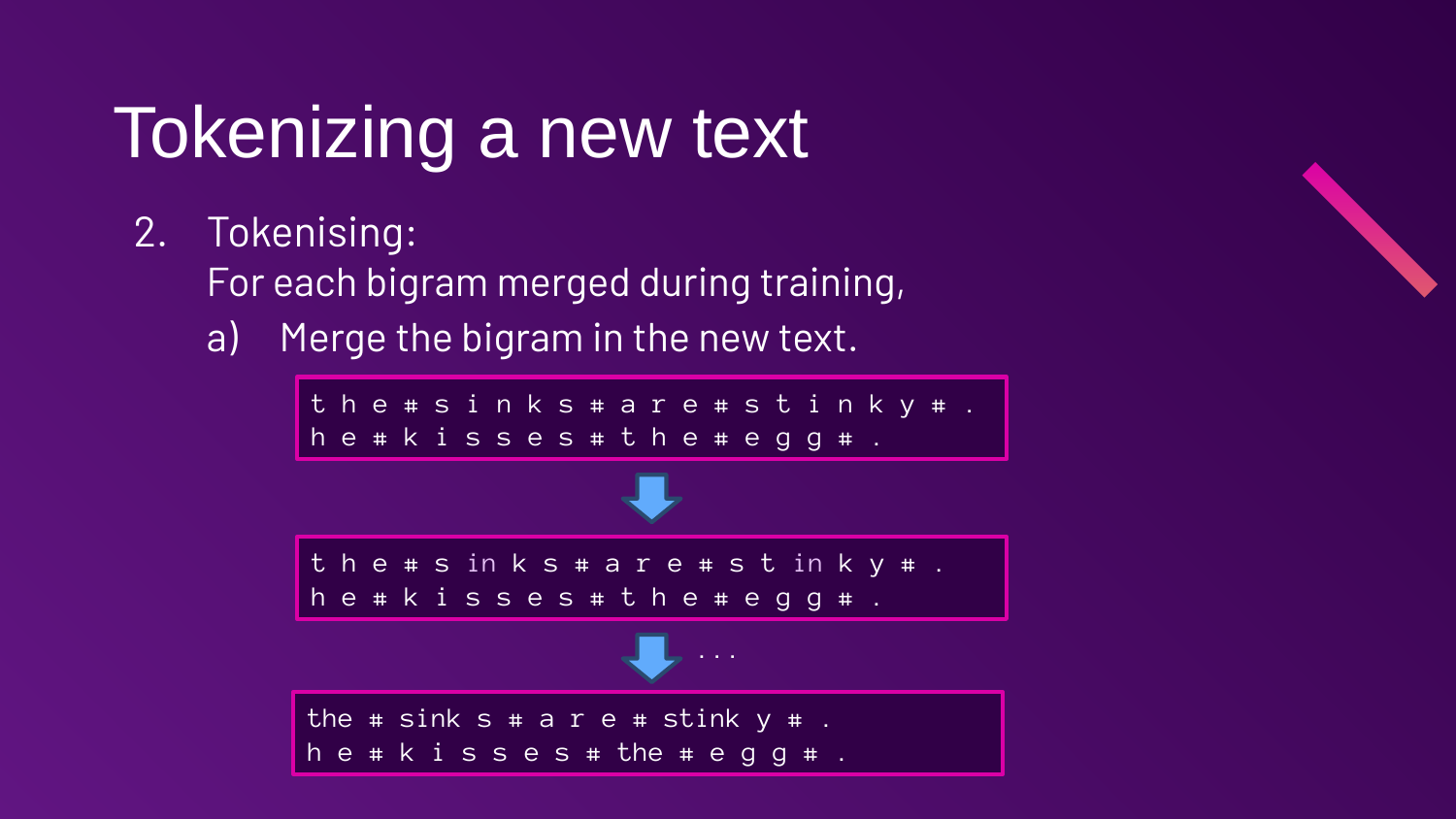

# Tokenizing a new text
Tokenising:
For each bigram merged during training,
Merge the bigram in the new text.
t h e # s i n k s # a r e # s t i n k y # .
h e # k i s s e s # t h e # e g g # .

t h e # s in k s # a r e # s t in k y # .
h e # k i s s e s # t h e # e g g # .
...

the # sink s # a r e # stink y # .
h e # k i s s e s # the # e g g # .